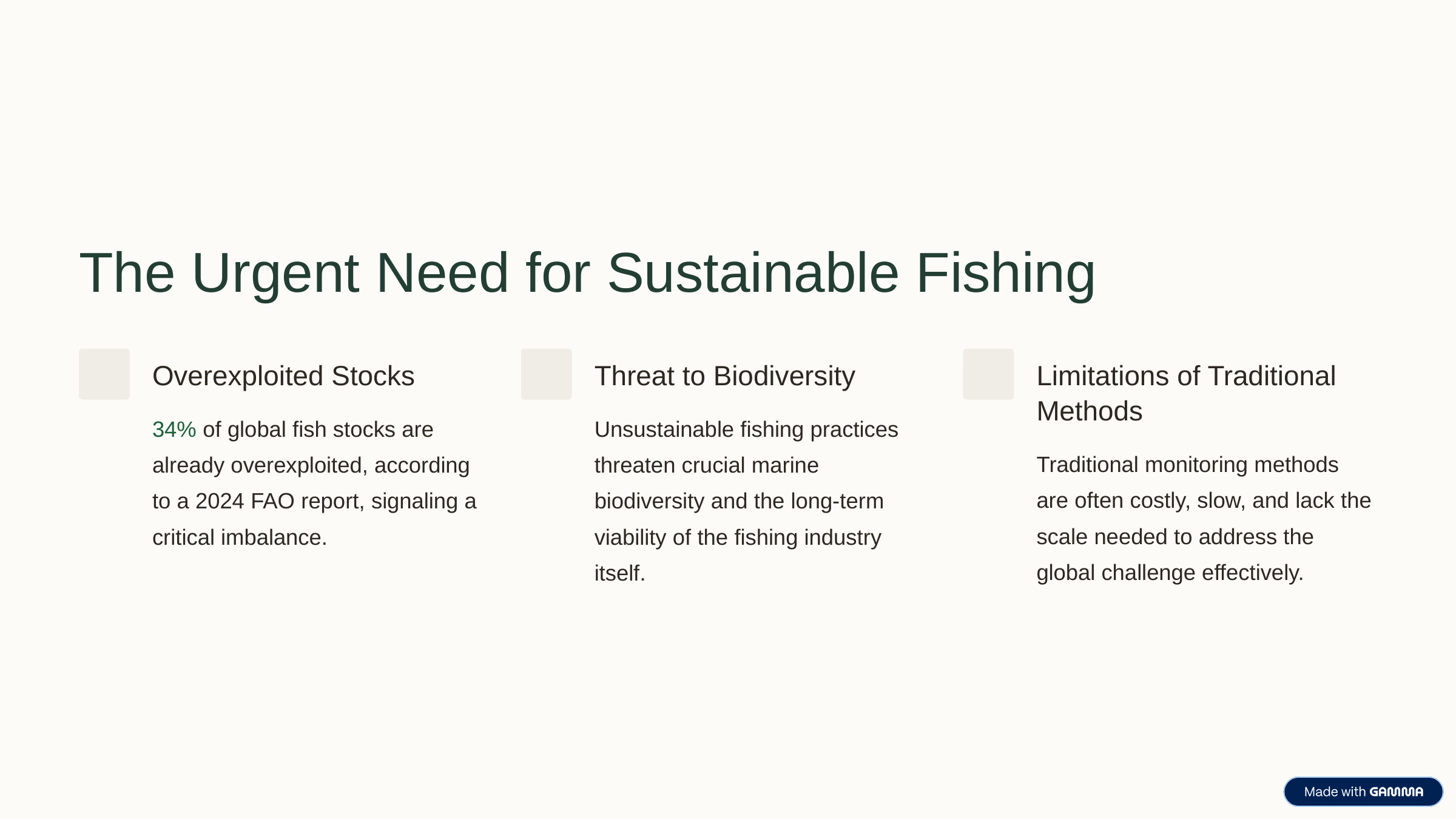

The Urgent Need for Sustainable Fishing

Overexploited Stocks
Threat to Biodiversity
Limitations of Traditional Methods
34% of global fish stocks are already overexploited, according to a 2024 FAO report, signaling a critical imbalance.
Unsustainable fishing practices threaten crucial marine biodiversity and the long-term viability of the fishing industry itself.
Traditional monitoring methods are often costly, slow, and lack the scale needed to address the global challenge effectively.